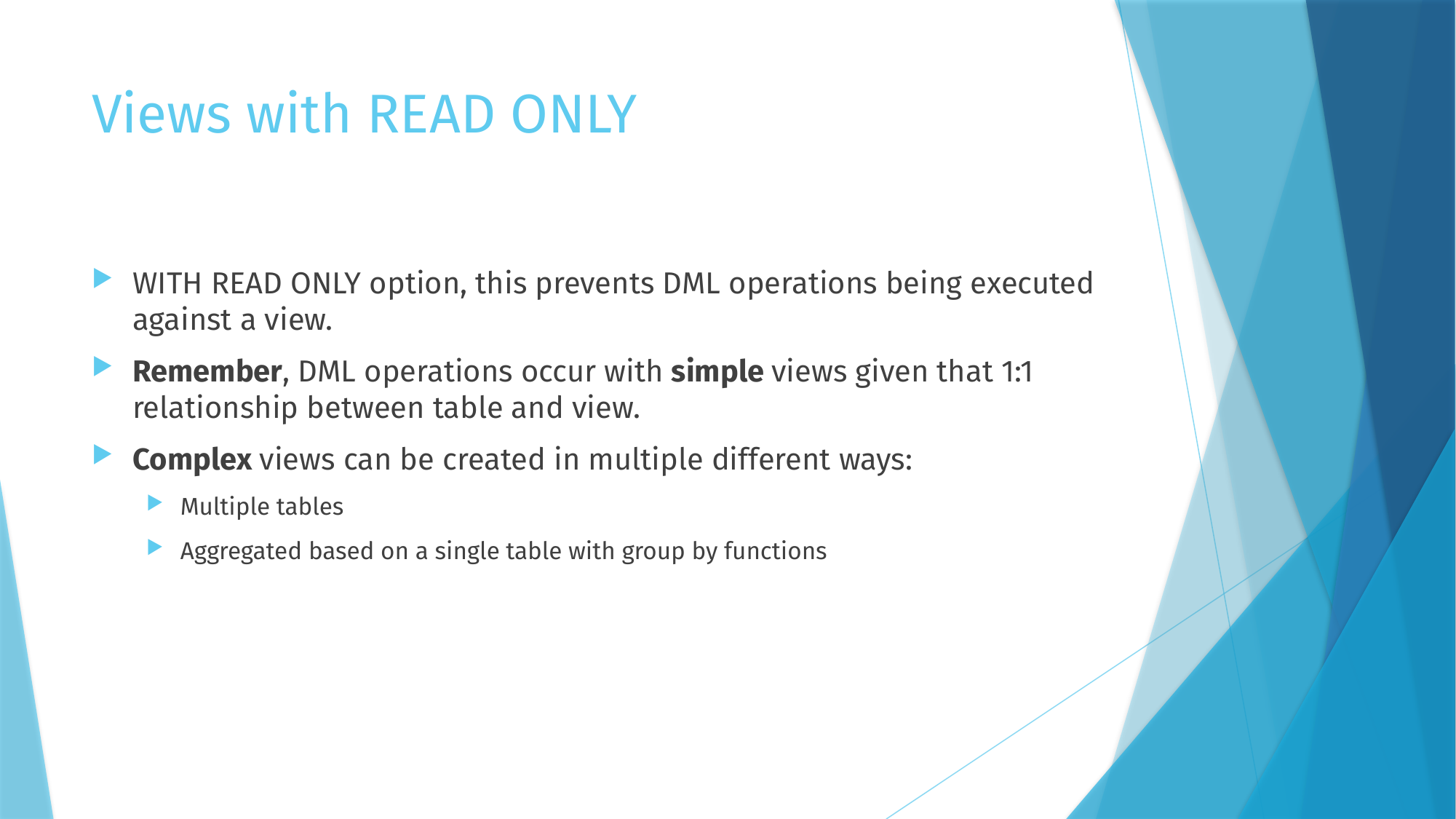

# Views with READ ONLY
WITH READ ONLY option, this prevents DML operations being executed against a view.
Remember, DML operations occur with simple views given that 1:1 relationship between table and view.
Complex views can be created in multiple different ways:
Multiple tables
Aggregated based on a single table with group by functions